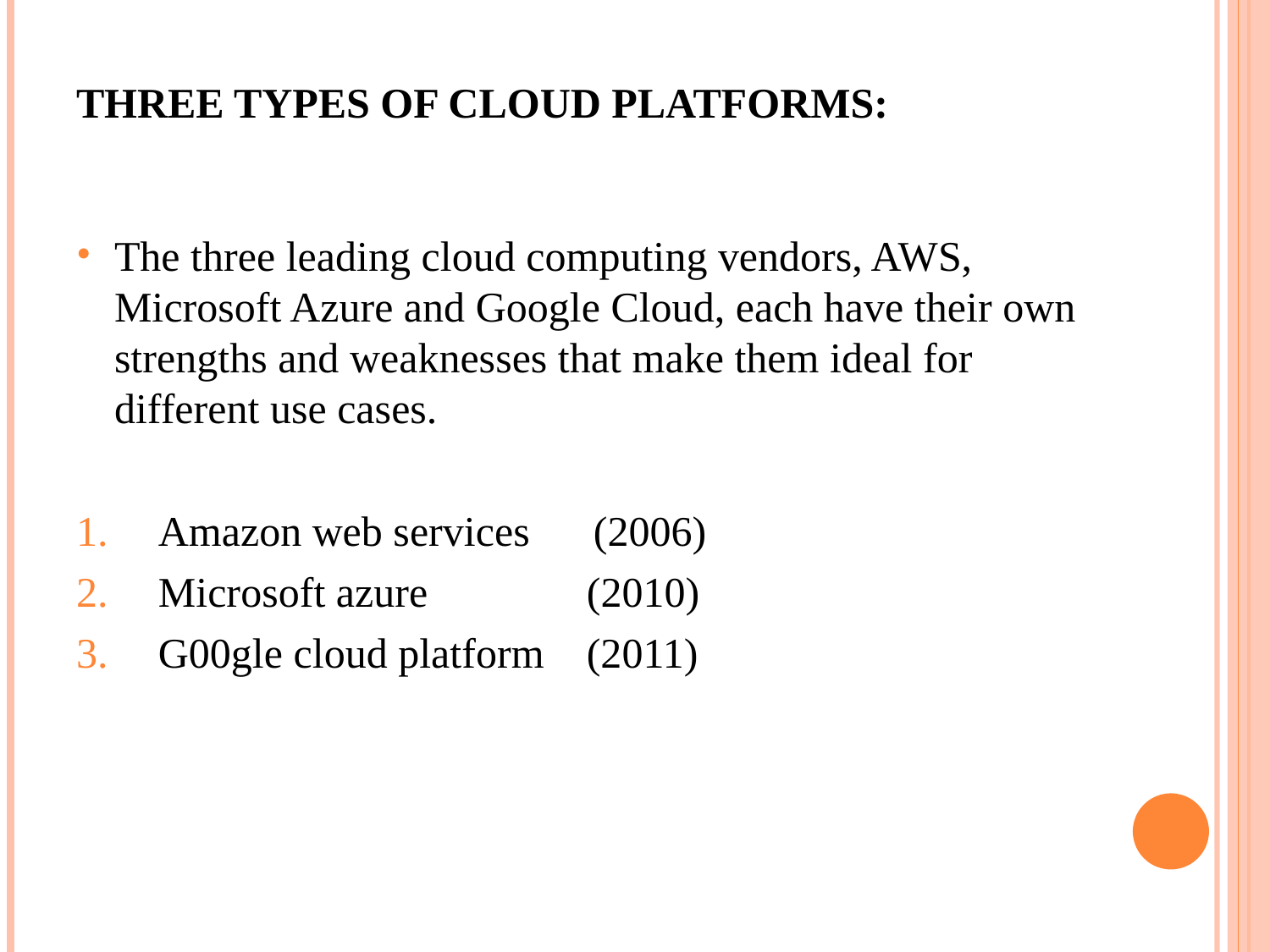

# Three types of cloud platforms:
The three leading cloud computing vendors, AWS, Microsoft Azure and Google Cloud, each have their own strengths and weaknesses that make them ideal for different use cases.

 Amazon web services      (2006)
 Microsoft azure               (2010)
 G00gle cloud platform    (2011)